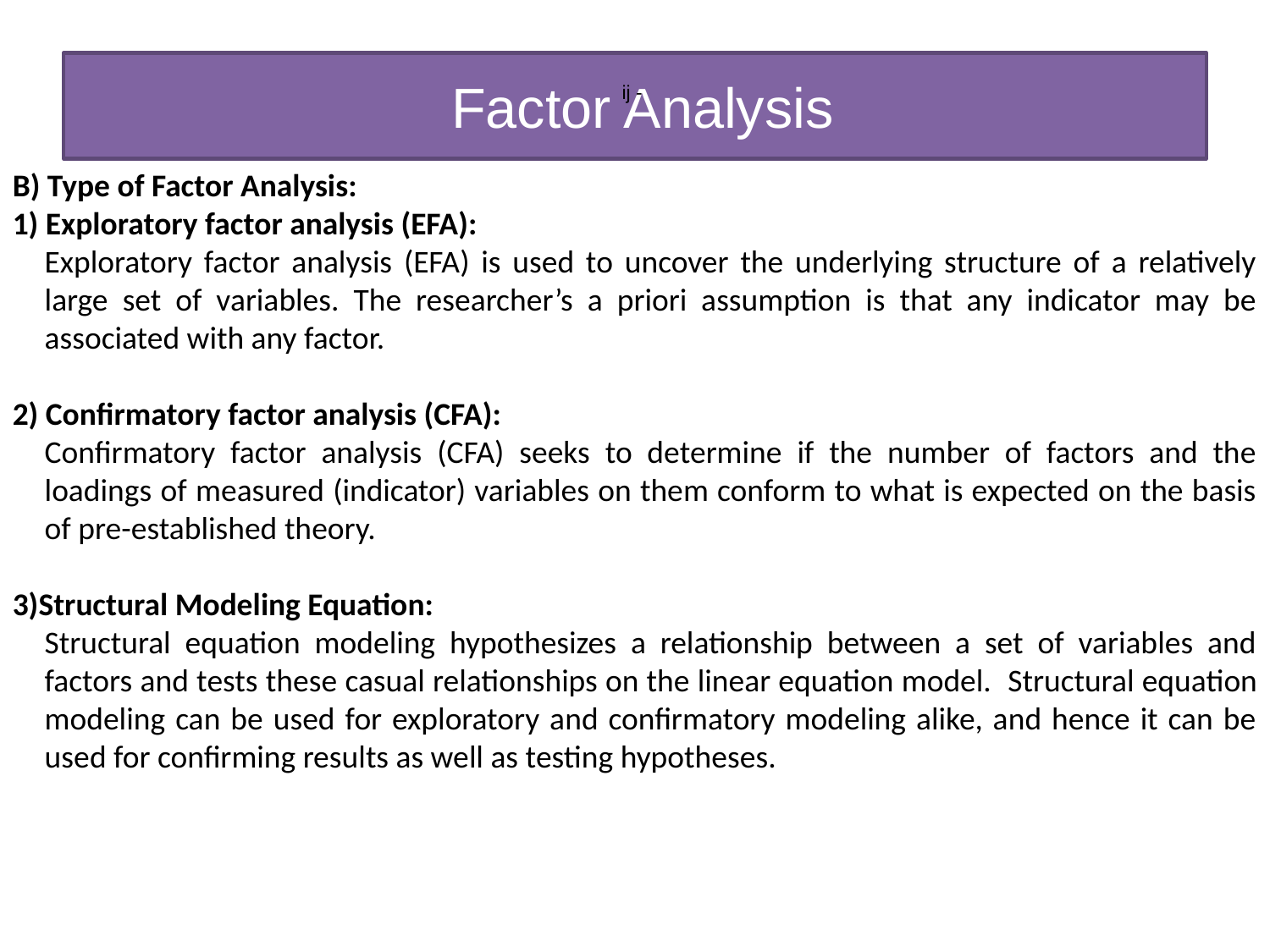

# Factor Analysis
ij -
B) Type of Factor Analysis:
1) Exploratory factor analysis (EFA):
Exploratory factor analysis (EFA) is used to uncover the underlying structure of a relatively large set of variables. The researcher’s a priori assumption is that any indicator may be associated with any factor.

2) Confirmatory factor analysis (CFA):
Confirmatory factor analysis (CFA) seeks to determine if the number of factors and the loadings of measured (indicator) variables on them conform to what is expected on the basis of pre-established theory.

3)Structural Modeling Equation:
Structural equation modeling hypothesizes a relationship between a set of variables and factors and tests these casual relationships on the linear equation model.  Structural equation modeling can be used for exploratory and confirmatory modeling alike, and hence it can be used for confirming results as well as testing hypotheses.